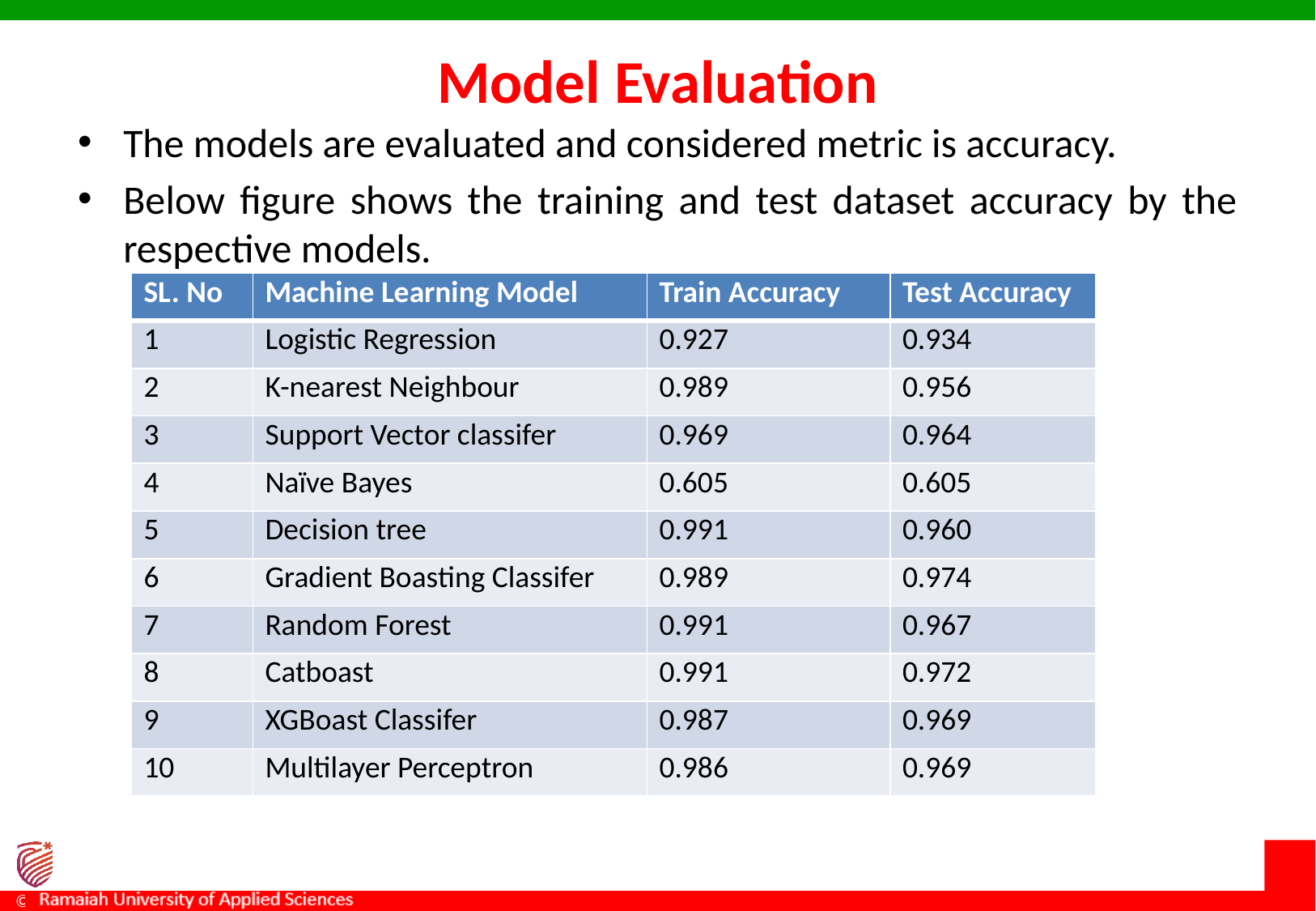

# Model Evaluation
The models are evaluated and considered metric is accuracy.
Below figure shows the training and test dataset accuracy by the respective models.

| SL. No | Machine Learning Model | Train Accuracy | Test Accuracy |
| --- | --- | --- | --- |
| 1 | Logistic Regression | 0.927 | 0.934 |
| 2 | K-nearest Neighbour | 0.989 | 0.956 |
| 3 | Support Vector classifer | 0.969 | 0.964 |
| 4 | Naïve Bayes | 0.605 | 0.605 |
| 5 | Decision tree | 0.991 | 0.960 |
| 6 | Gradient Boasting Classifer | 0.989 | 0.974 |
| 7 | Random Forest | 0.991 | 0.967 |
| 8 | Catboast | 0.991 | 0.972 |
| 9 | XGBoast Classifer | 0.987 | 0.969 |
| 10 | Multilayer Perceptron | 0.986 | 0.969 |